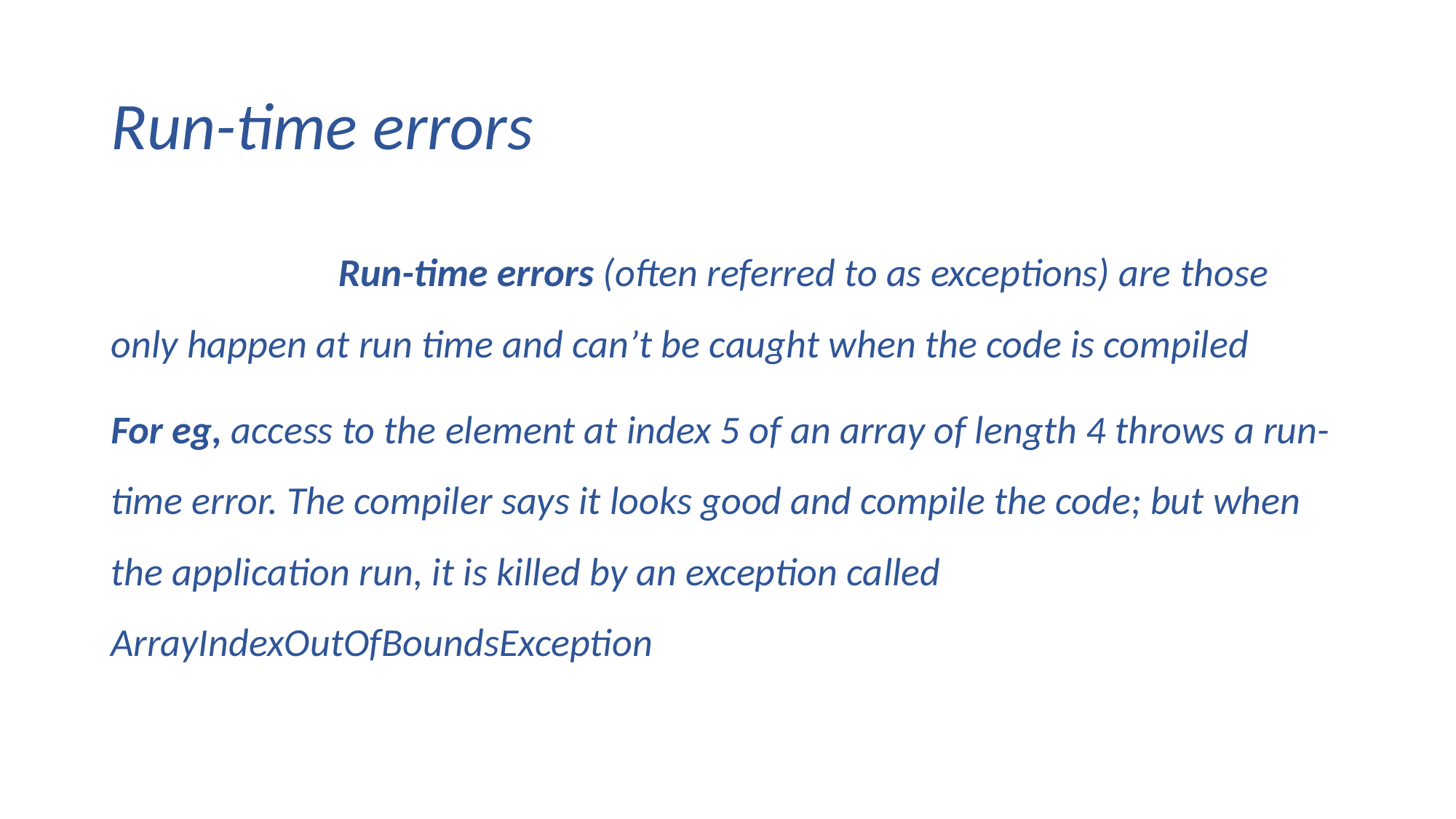

# Run-time errors
		 Run-time errors (often referred to as exceptions) are those only happen at run time and can’t be caught when the code is compiled
For eg, access to the element at index 5 of an array of length 4 throws a run-time error. The compiler says it looks good and compile the code; but when the application run, it is killed by an exception called ArrayIndexOutOfBoundsException